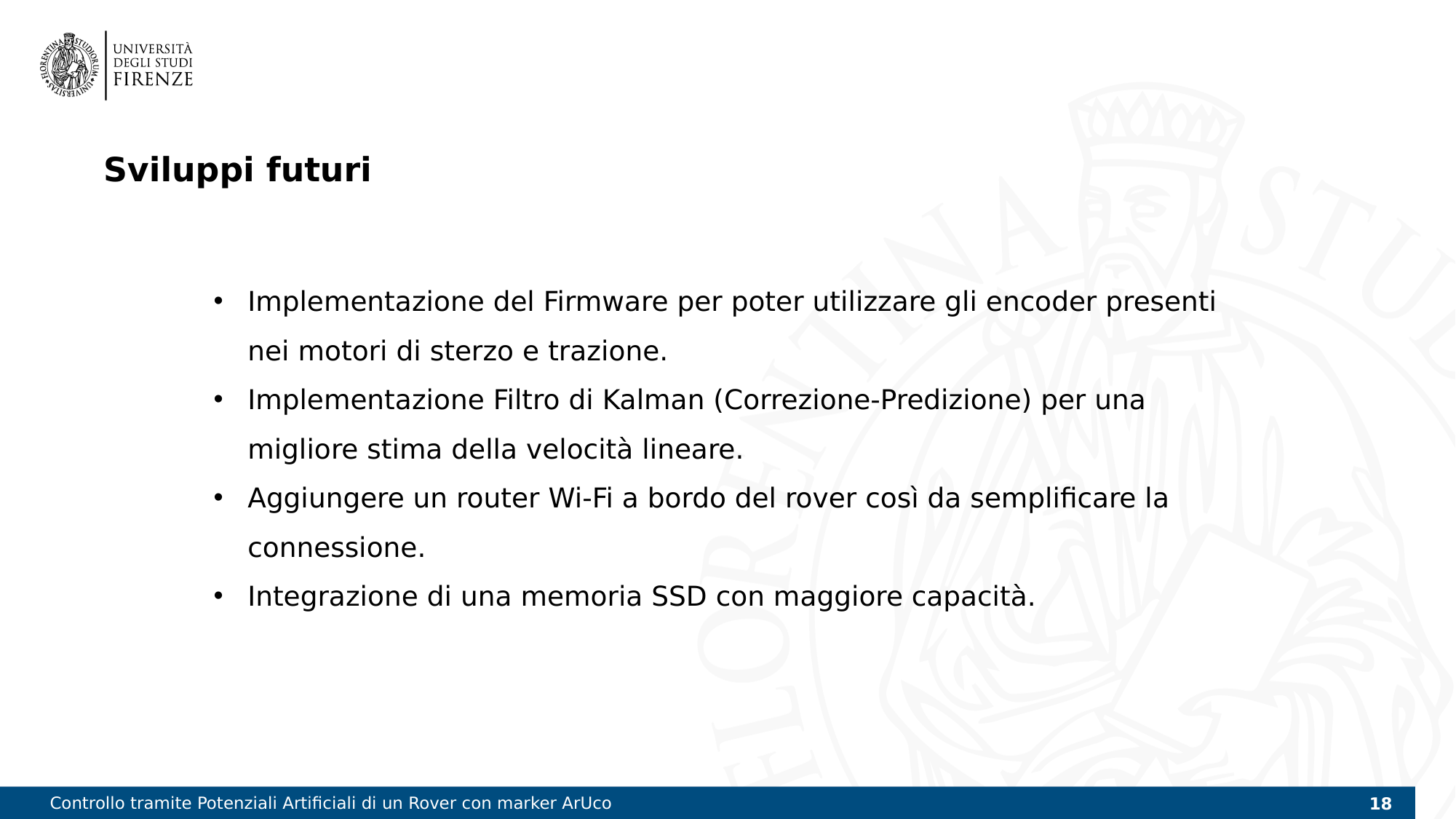

# Sviluppi futuri
Implementazione del Firmware per poter utilizzare gli encoder presenti nei motori di sterzo e trazione.
Implementazione Filtro di Kalman (Correzione-Predizione) per una migliore stima della velocità lineare.
Aggiungere un router Wi-Fi a bordo del rover così da semplificare la connessione.
Integrazione di una memoria SSD con maggiore capacità.

Controllo tramite Potenziali Artificiali di un Rover con marker ArUco